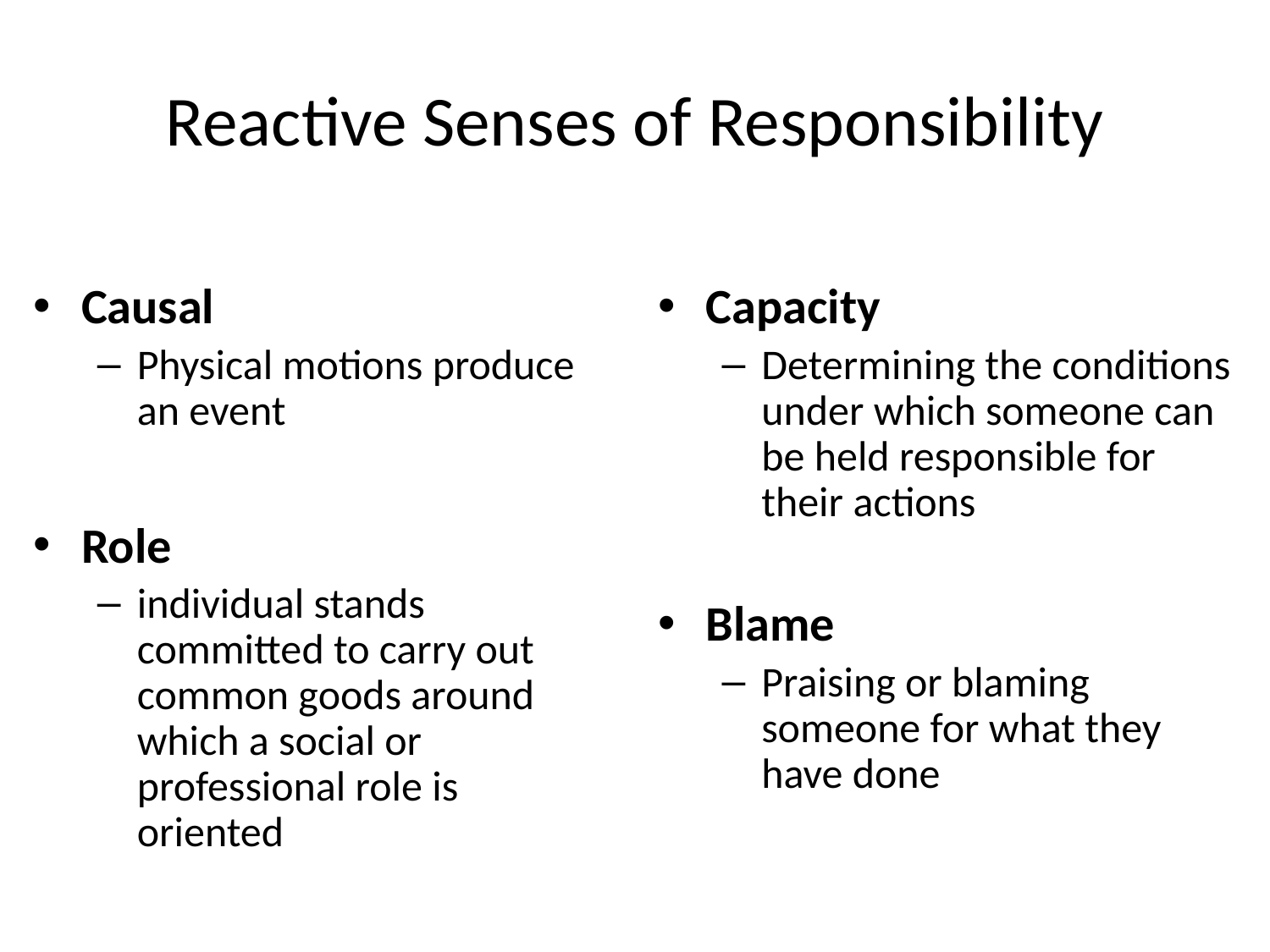

# Reactive Senses of Responsibility
Causal
Physical motions produce an event

Role
individual stands committed to carry out common goods around which a social or professional role is oriented
Capacity
Determining the conditions under which someone can be held responsible for their actions

Blame
Praising or blaming someone for what they have done